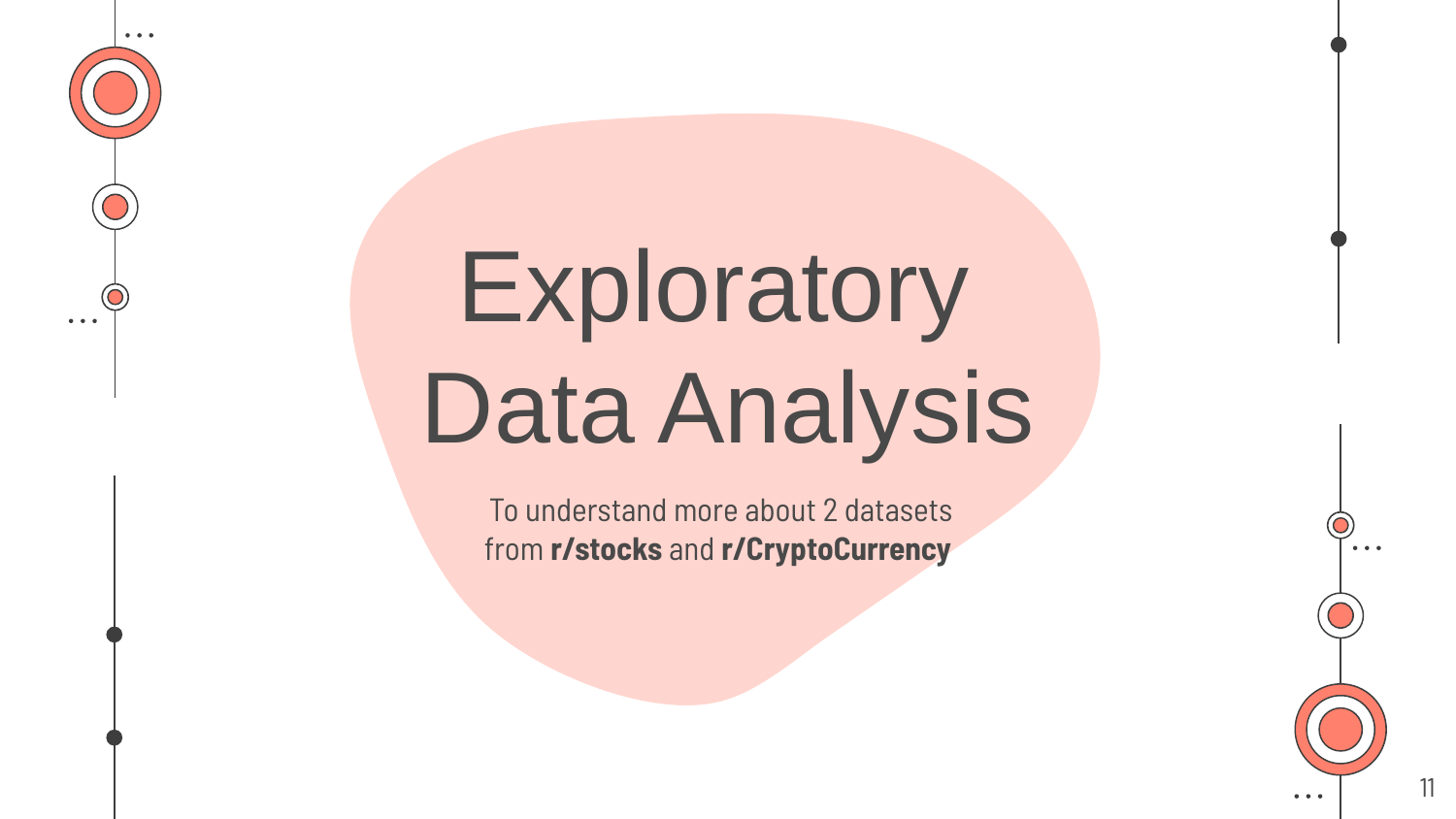

Exploratory
Data Analysis
To understand more about 2 datasets from r/stocks and r/CryptoCurrency
11